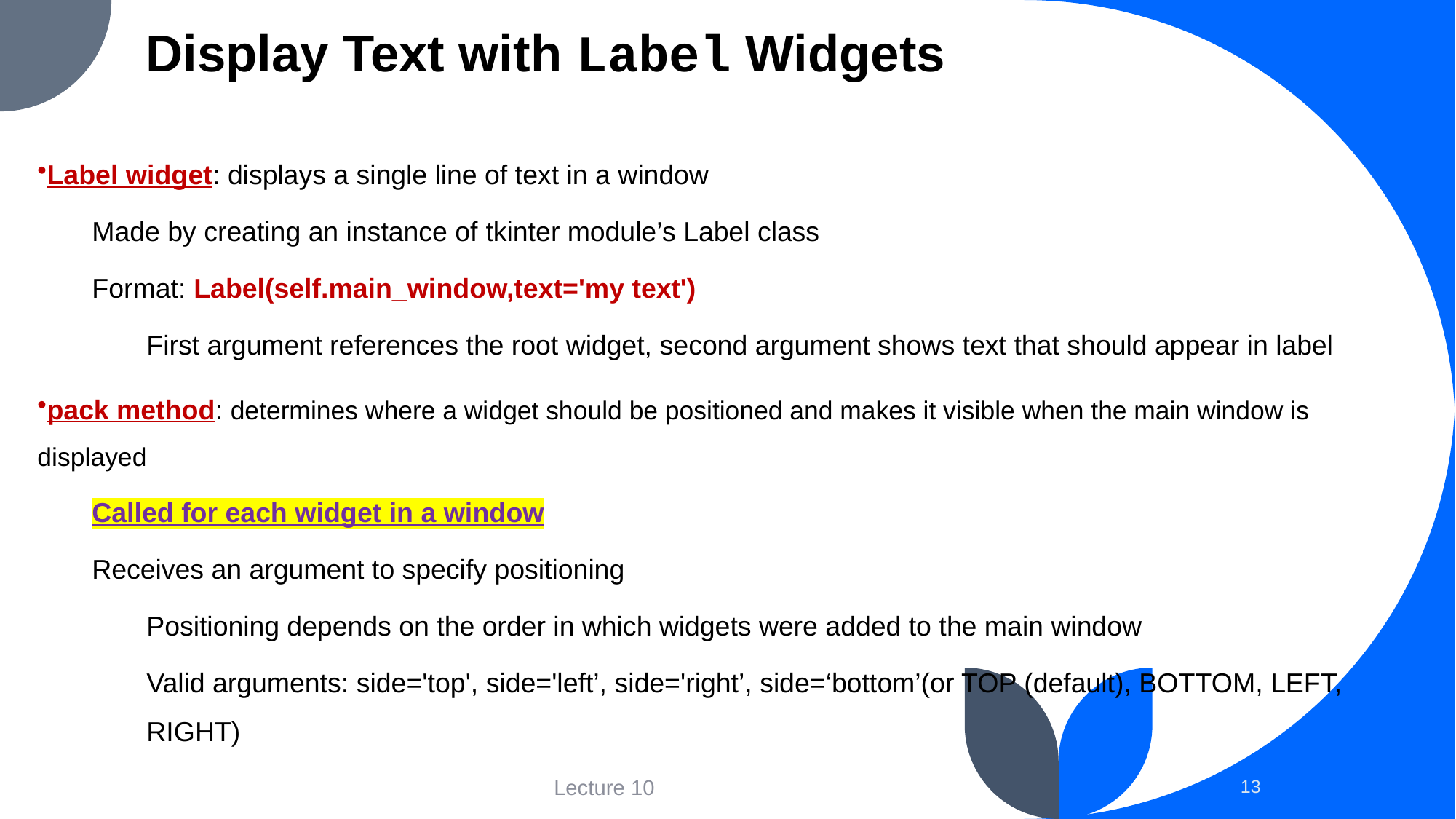

# Display Text with Label Widgets
Label widget: displays a single line of text in a window
Made by creating an instance of tkinter module’s Label class
Format: Label(self.main_window,text='my text')
First argument references the root widget, second argument shows text that should appear in label
pack method: determines where a widget should be positioned and makes it visible when the main window is displayed
Called for each widget in a window
Receives an argument to specify positioning
Positioning depends on the order in which widgets were added to the main window
Valid arguments: side='top', side='left’, side='right’, side=‘bottom’(or TOP (default), BOTTOM, LEFT, RIGHT)

13
Lecture 10